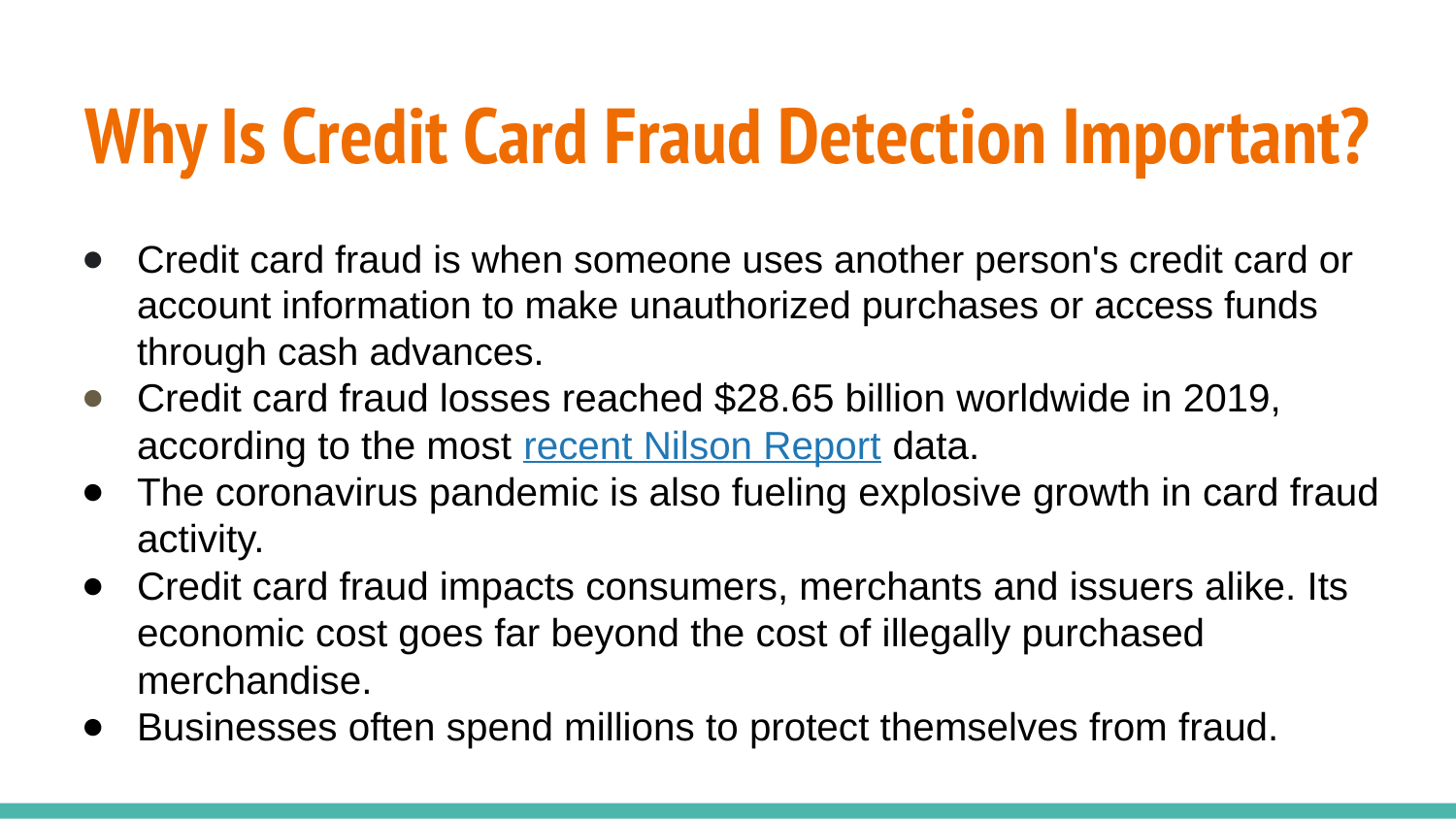

# Why Is Credit Card Fraud Detection Important?

Credit card fraud is when someone uses another person's credit card or account information to make unauthorized purchases or access funds through cash advances.
Credit card fraud losses reached $28.65 billion worldwide in 2019, according to the most recent Nilson Report data.
The coronavirus pandemic is also fueling explosive growth in card fraud activity.
Credit card fraud impacts consumers, merchants and issuers alike. Its economic cost goes far beyond the cost of illegally purchased merchandise.
Businesses often spend millions to protect themselves from fraud.